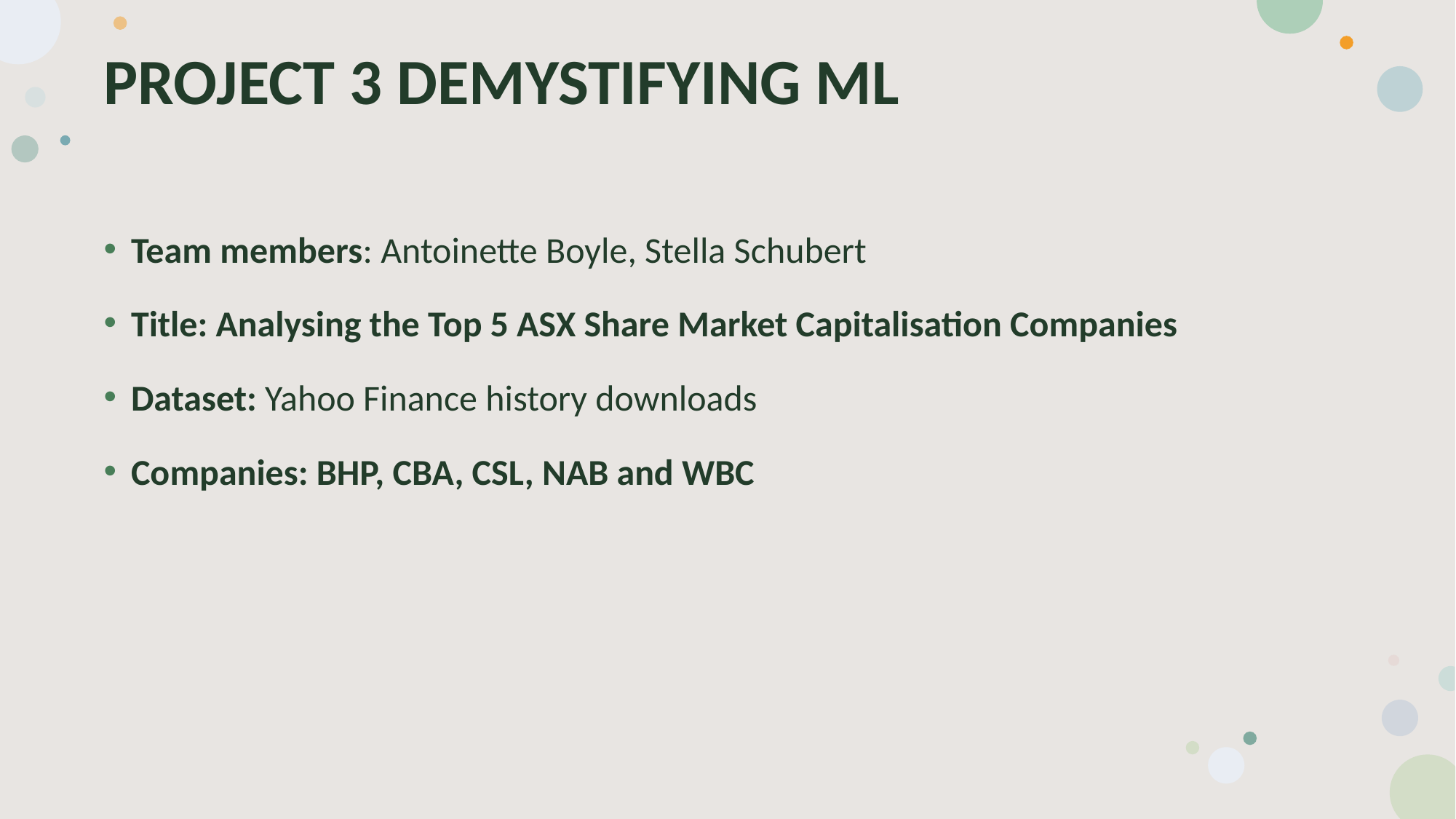

# PROJECT 3 DEMYSTIFYING ML
Team members: Antoinette Boyle, Stella Schubert
Title: Analysing the Top 5 ASX Share Market Capitalisation Companies
Dataset: Yahoo Finance history downloads
Companies: BHP, CBA, CSL, NAB and WBC